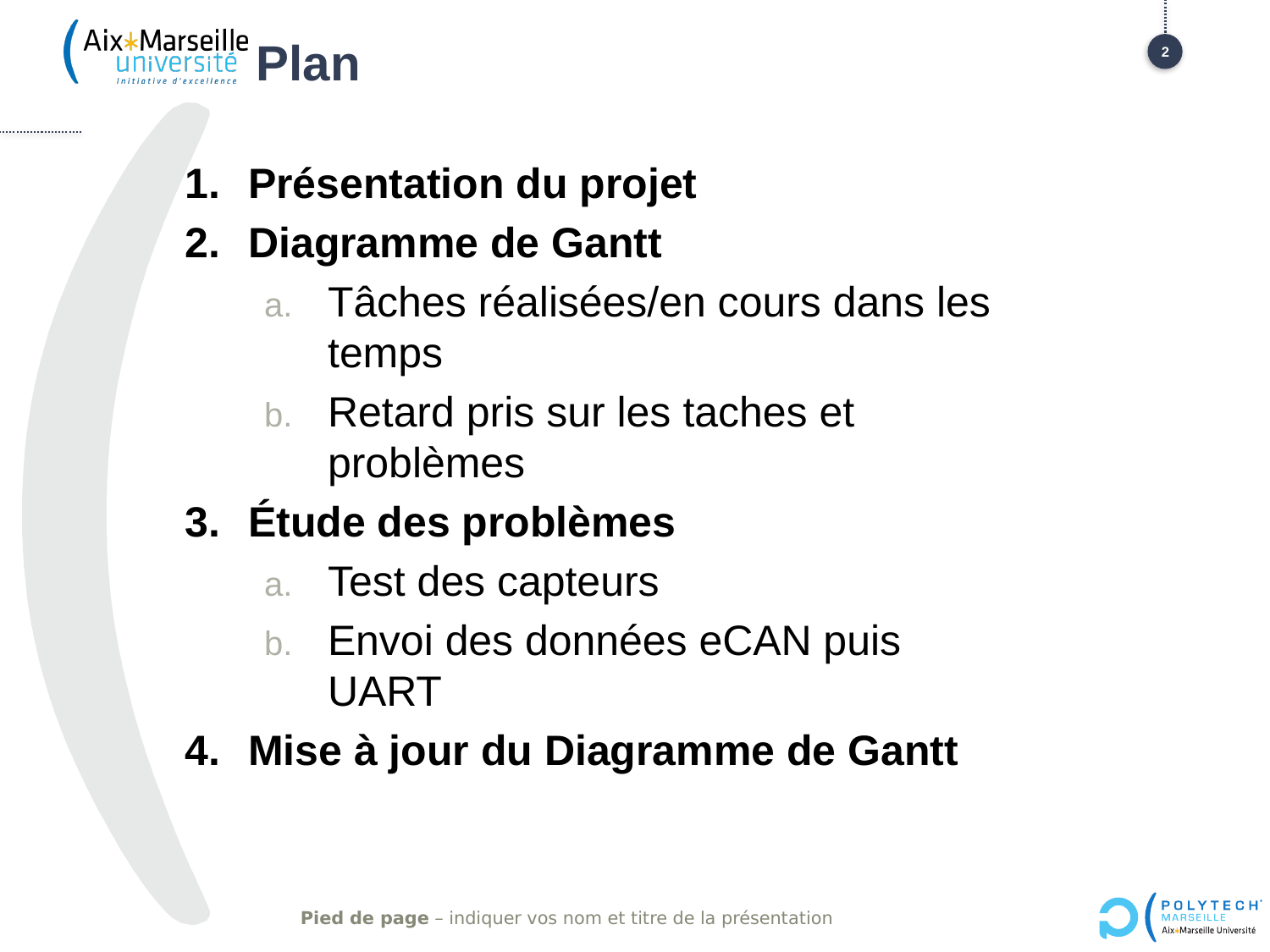

# Plan
2
Présentation du projet
Diagramme de Gantt
Tâches réalisées/en cours dans les temps
Retard pris sur les taches et problèmes
Étude des problèmes
Test des capteurs
Envoi des données eCAN puis UART
Mise à jour du Diagramme de Gantt